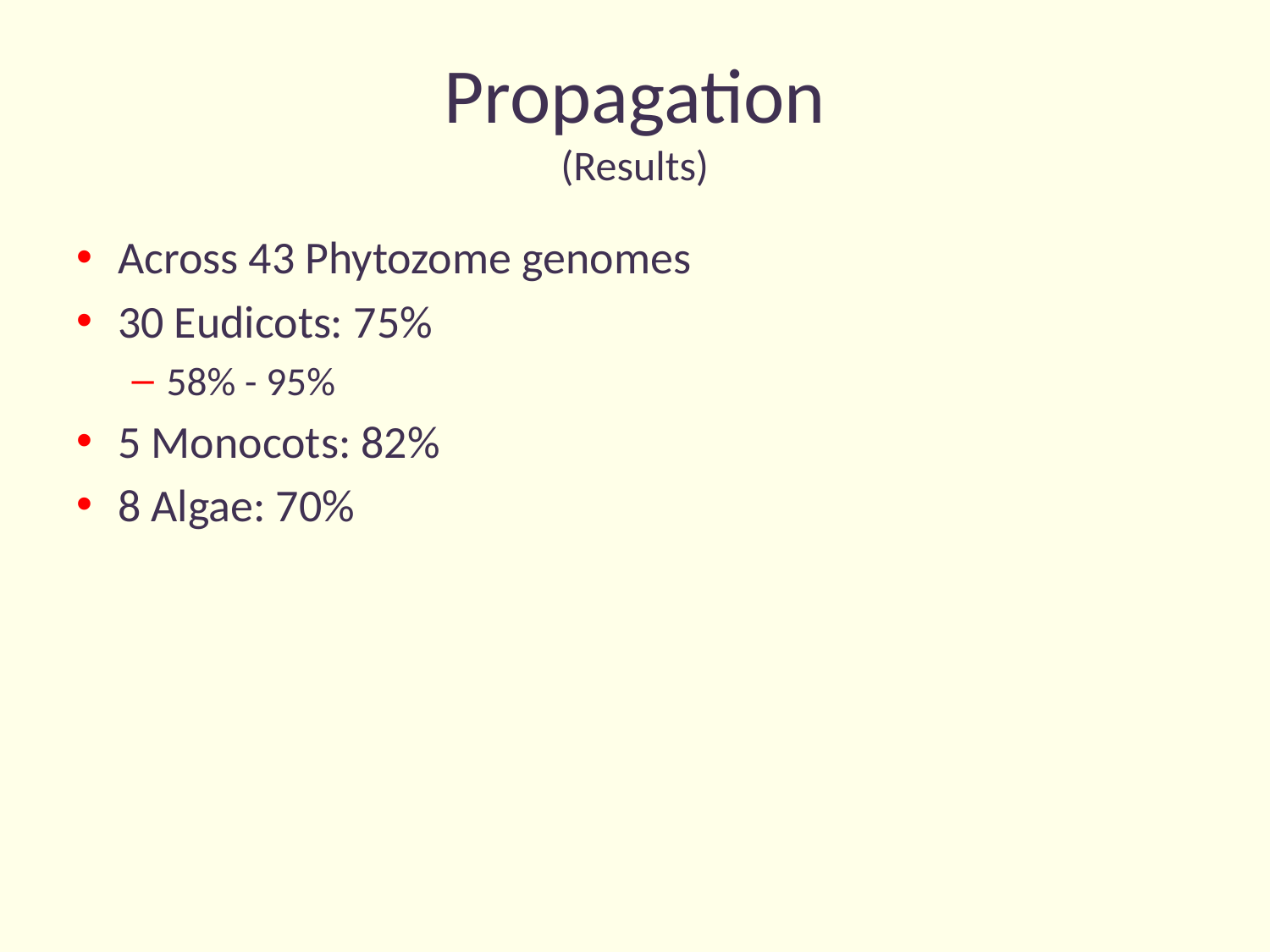

# Propagation (Results)
Across 43 Phytozome genomes
30 Eudicots: 75%
58% - 95%
5 Monocots: 82%
8 Algae: 70%